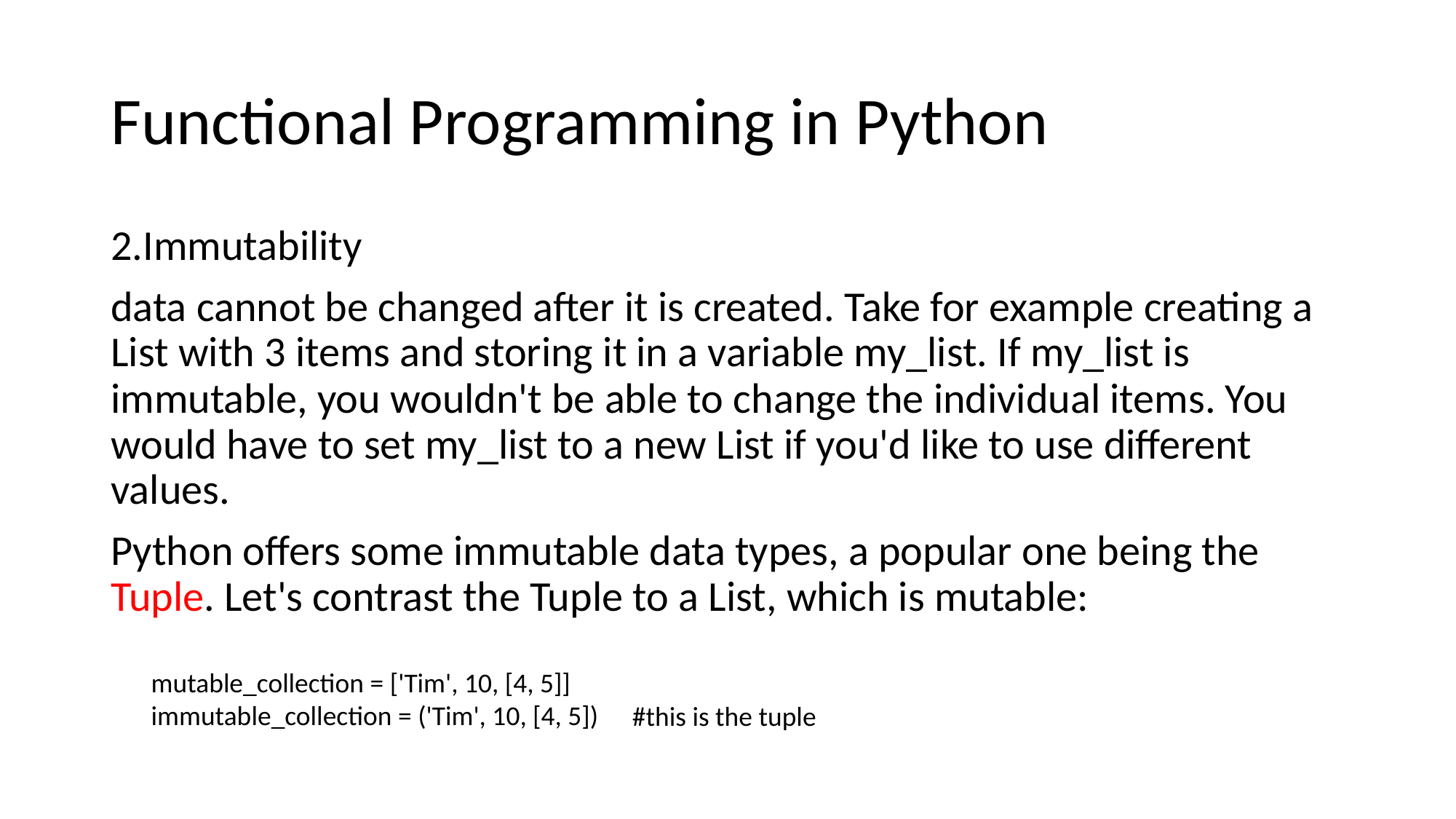

# Functional Programming in Python
2.Immutability
data cannot be changed after it is created. Take for example creating a List with 3 items and storing it in a variable my_list. If my_list is immutable, you wouldn't be able to change the individual items. You would have to set my_list to a new List if you'd like to use different values.
Python offers some immutable data types, a popular one being the Tuple. Let's contrast the Tuple to a List, which is mutable:
mutable_collection = ['Tim', 10, [4, 5]]
immutable_collection = ('Tim', 10, [4, 5])
#this is the tuple